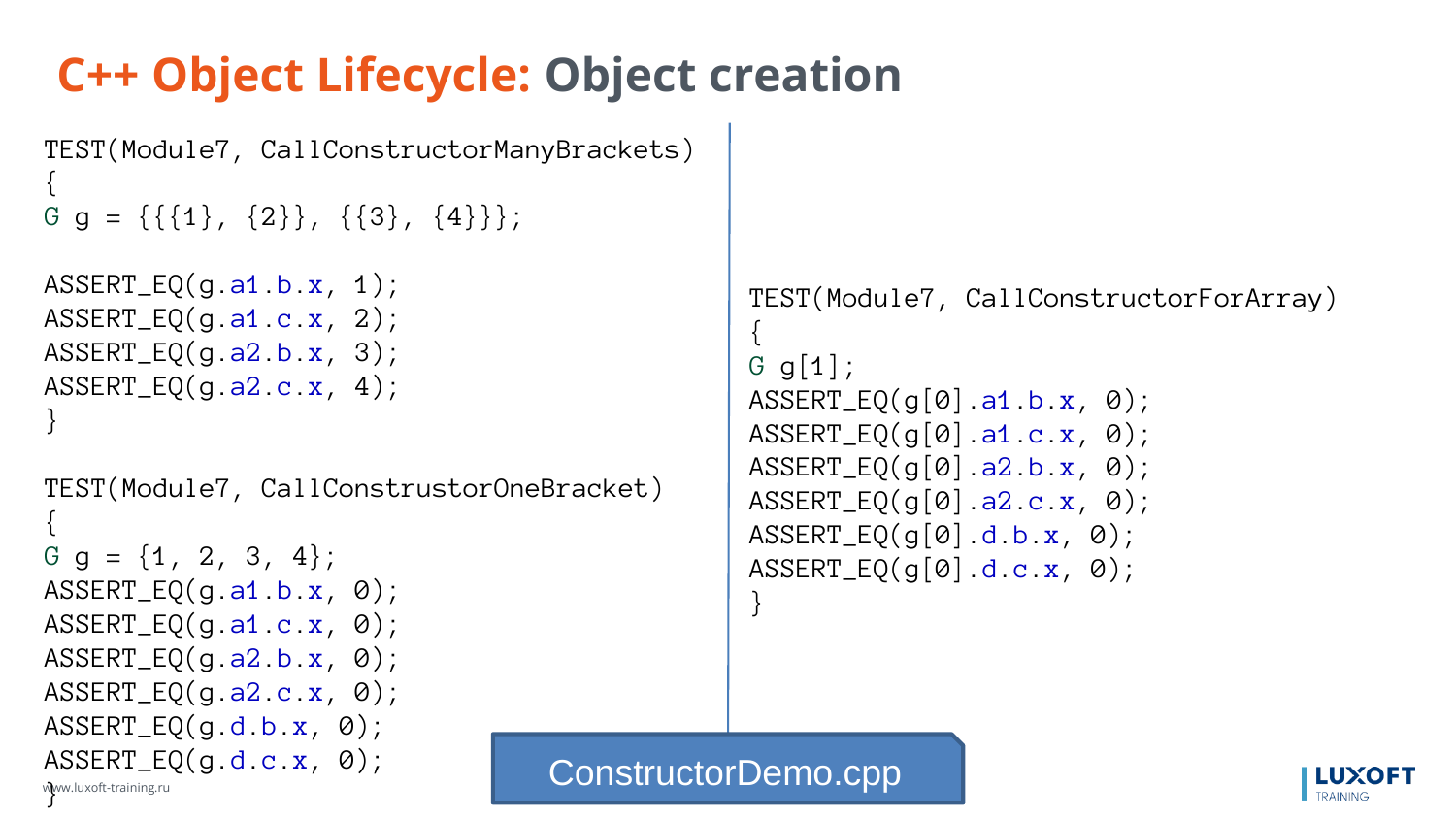

C++ Object Lifecycle: Object creation
TEST(Module7, CallConstructorManyBrackets)
{
G g = {{{1}, {2}}, {{3}, {4}}};

ASSERT_EQ(g.a1.b.x, 1);
ASSERT_EQ(g.a1.c.x, 2);
ASSERT_EQ(g.a2.b.x, 3);
ASSERT_EQ(g.a2.c.x, 4);
}

TEST(Module7, CallConstrustorOneBracket)
{
G g = {1, 2, 3, 4};
ASSERT_EQ(g.a1.b.x, 0);
ASSERT_EQ(g.a1.c.x, 0);
ASSERT_EQ(g.a2.b.x, 0);
ASSERT_EQ(g.a2.c.x, 0);
ASSERT_EQ(g.d.b.x, 0);
ASSERT_EQ(g.d.c.x, 0);
}

TEST(Module7, CallConstructorForArray)
{
G g[1];
ASSERT_EQ(g[0].a1.b.x, 0);
ASSERT_EQ(g[0].a1.c.x, 0);
ASSERT_EQ(g[0].a2.b.x, 0);
ASSERT_EQ(g[0].a2.c.x, 0);
ASSERT_EQ(g[0].d.b.x, 0);
ASSERT_EQ(g[0].d.c.x, 0);
}
ConstructorDemo.cpp